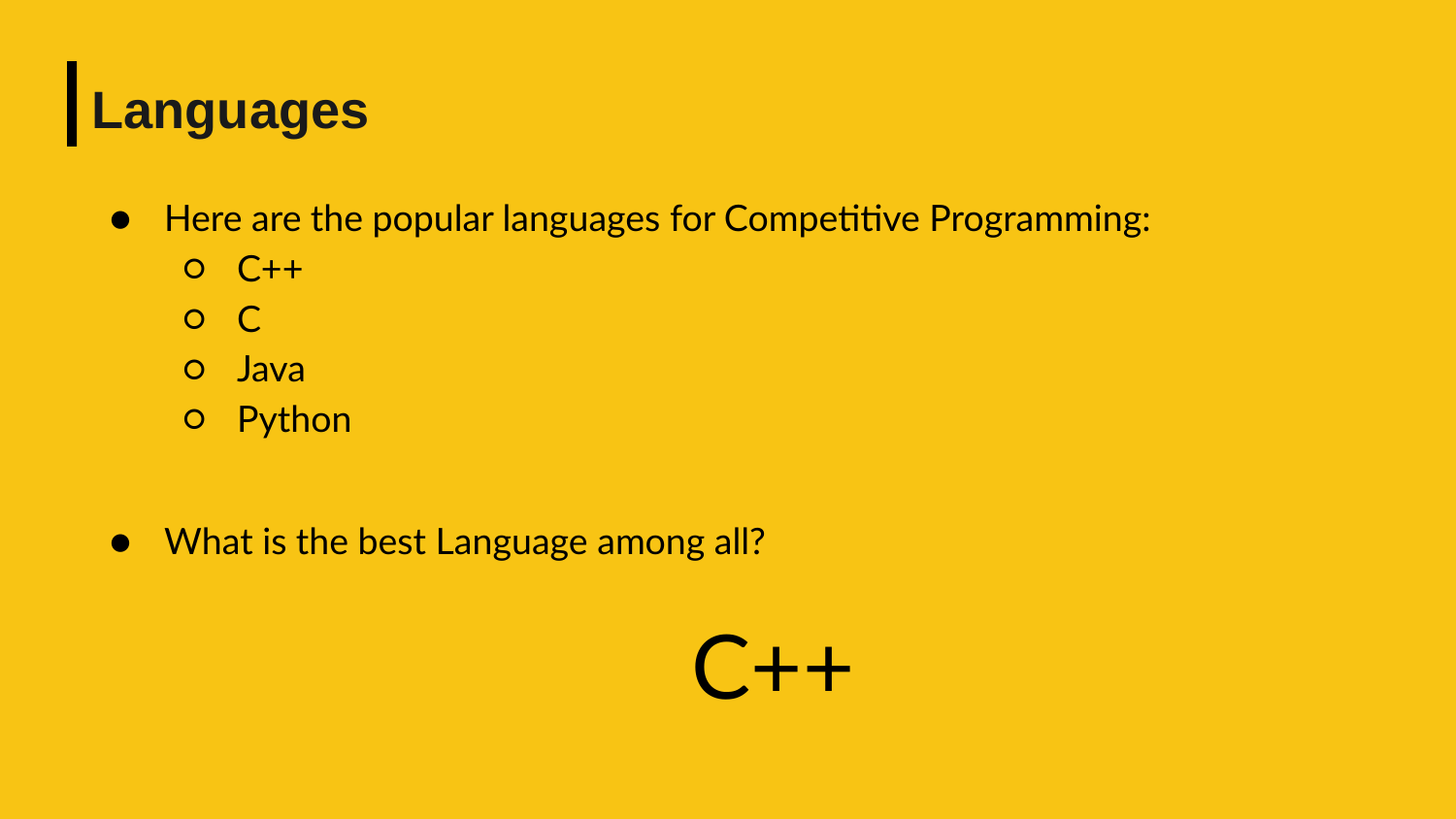

# Languages
Here are the popular languages for Competitive Programming:
C++
C
Java
Python

What is the best Language among all?
C++